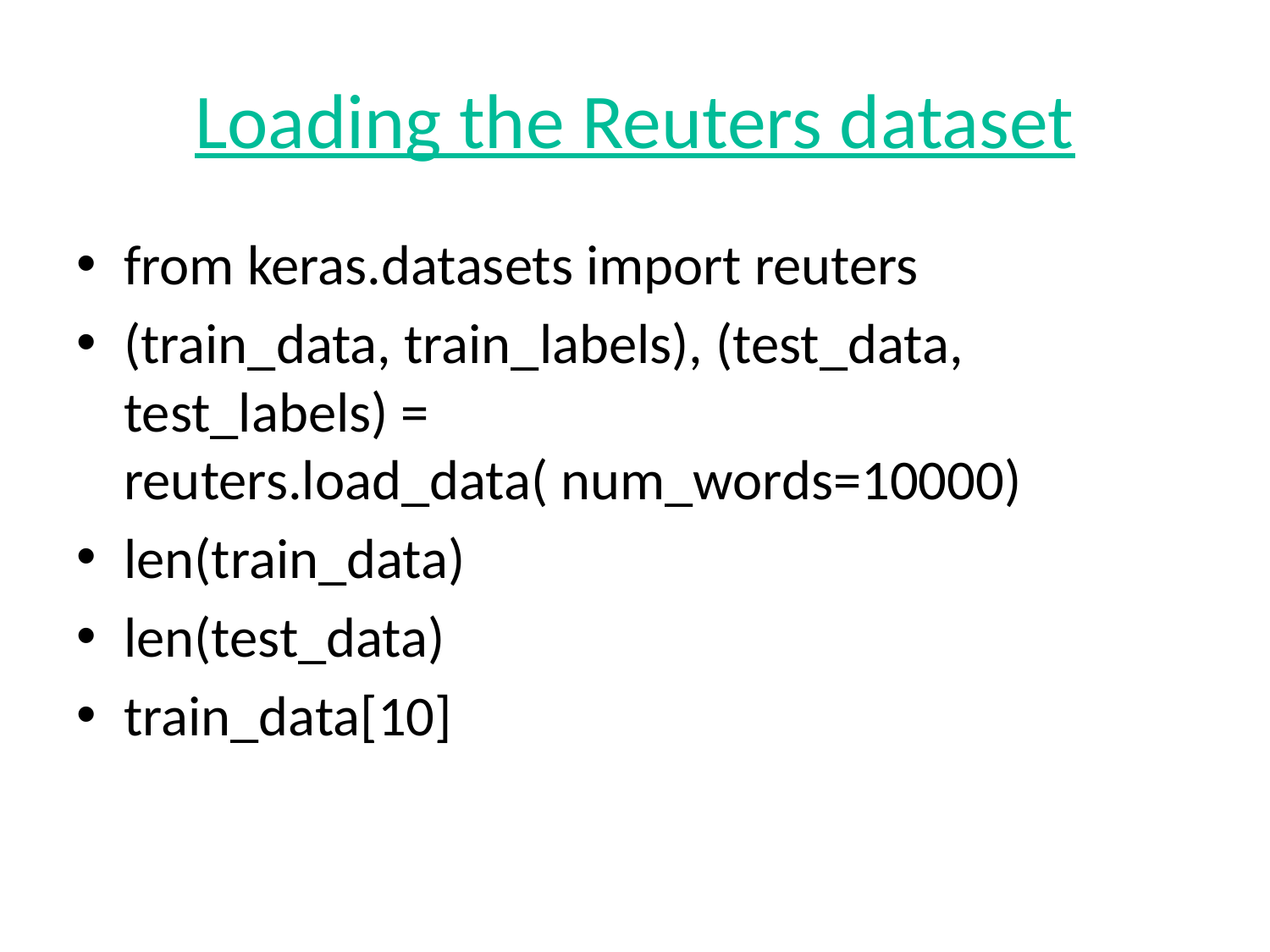

# Loading the Reuters dataset
from keras.datasets import reuters
(train_data, train_labels), (test_data, test_labels) = reuters.load_data( num_words=10000)
len(train_data)
len(test_data)
train_data[10]